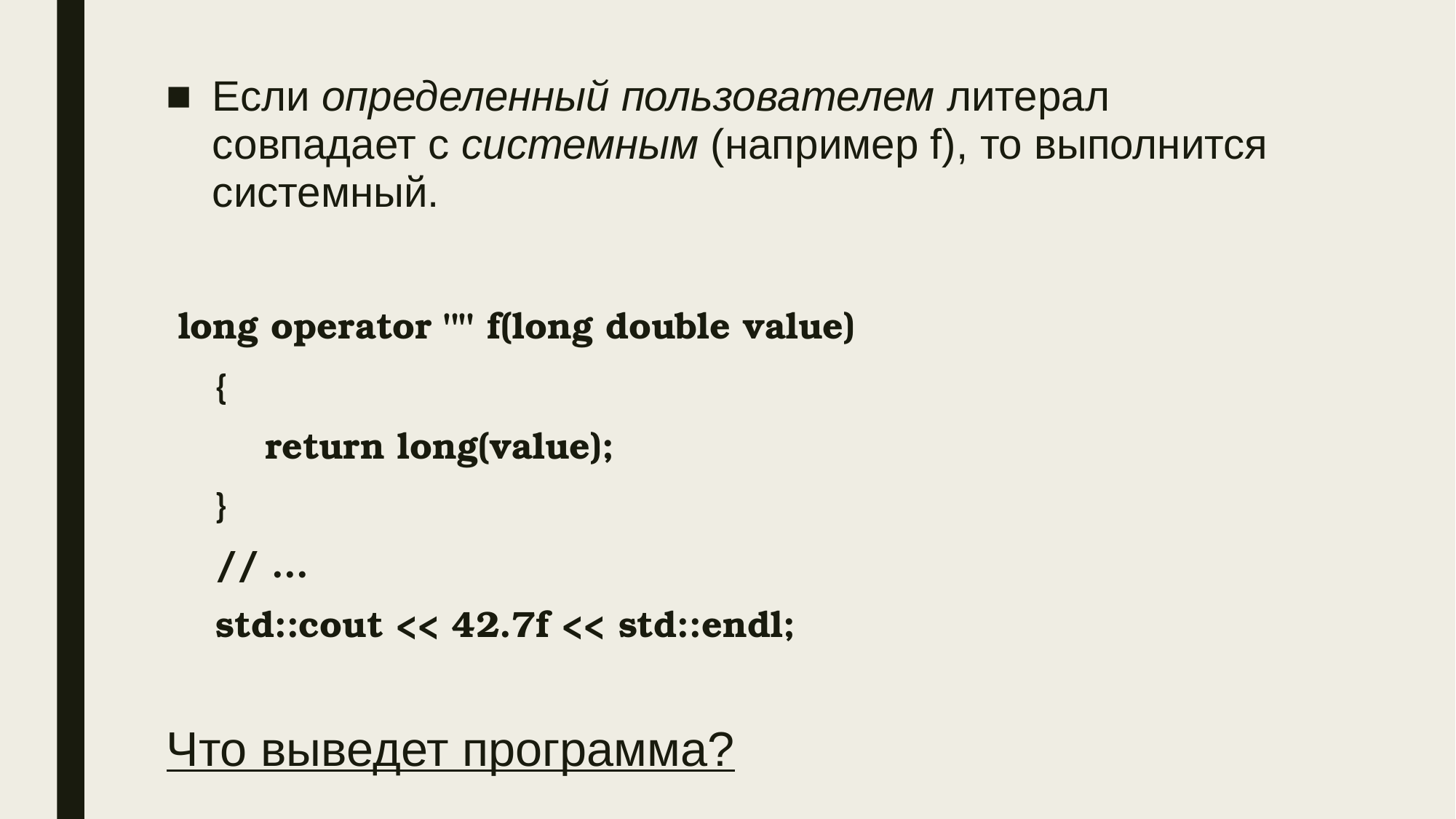

Если определенный пользователем литерал совпадает с системным (например f), то выполнится системный.

 long operator "" f(long double value)
    {
        return long(value);
    }
    // ...
    std::cout << 42.7f << std::endl;

Что выведет программа?